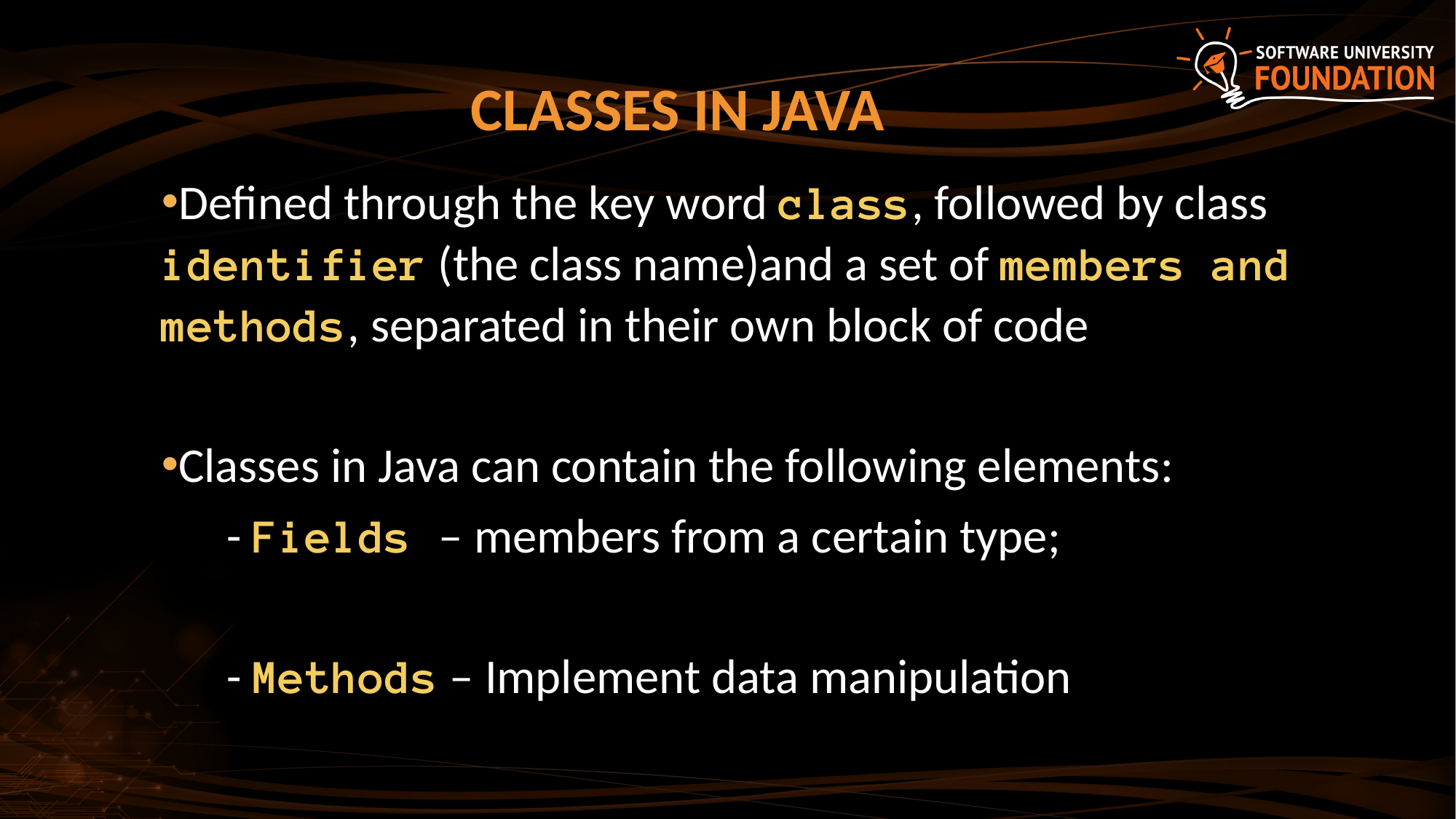

# Classes in java
Defined through the key word class, followed by class identifier (the class name)and a set of members and methods, separated in their own block of code

Classes in Java can contain the following elements:
      - Fields – members from a certain type;

      - Methods – Implement data manipulation